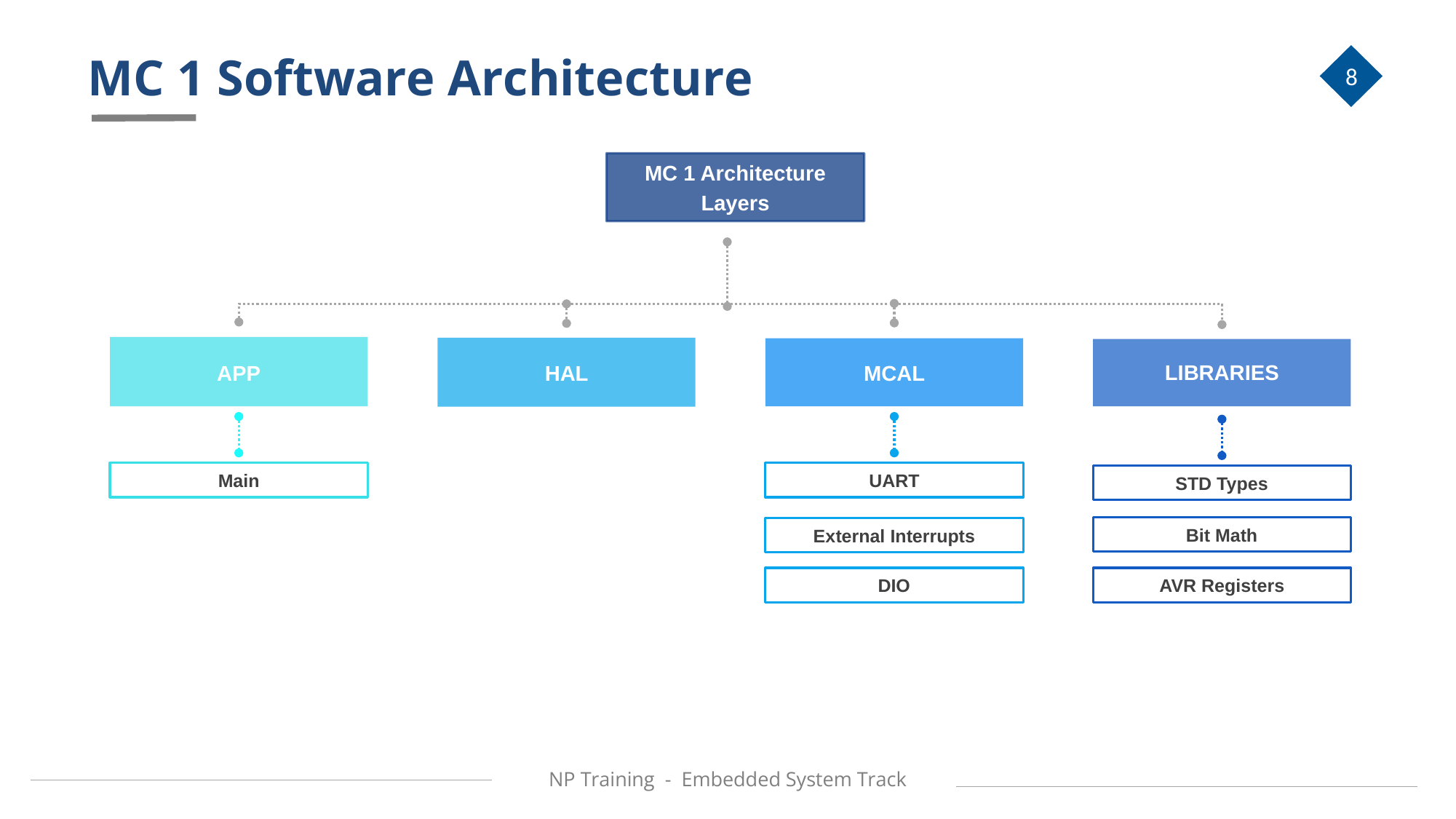

MC 1 Software Architecture
8

MC 1 Architecture
Layers

LIBRARIES
MCAL
APP
HAL

Main
UART
STD Types
Bit Math
External Interrupts
DIO
AVR Registers
NP Training  -  Embedded System Track